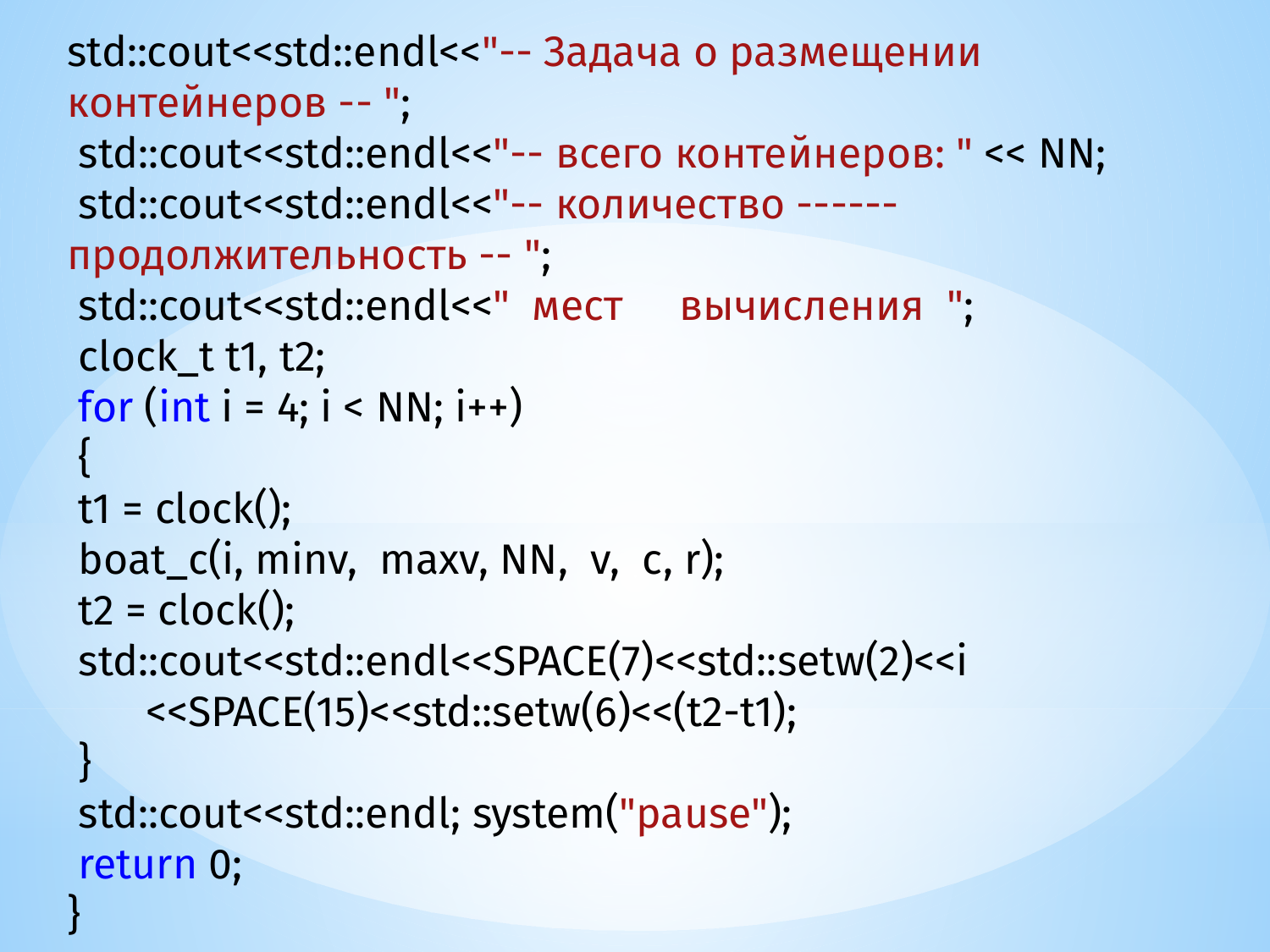

std::cout<<std::endl<<"-- Задача о размещении контейнеров -- ";
 std::cout<<std::endl<<"-- всего контейнеров: " << NN;
 std::cout<<std::endl<<"-- количество ------ продолжительность -- ";
 std::cout<<std::endl<<"  мест     вычисления  ";
 clock_t t1, t2;
 for (int i = 4; i < NN; i++)
 {
 t1 = clock();
 boat_с(i, minv,  maxv, NN,  v,  c, r);
 t2 = clock();
 std::cout<<std::endl<<SPACE(7)<<std::setw(2)<<i
       <<SPACE(15)<<std::setw(6)<<(t2-t1);
 }
 std::cout<<std::endl; system("pause");
 return 0;
}